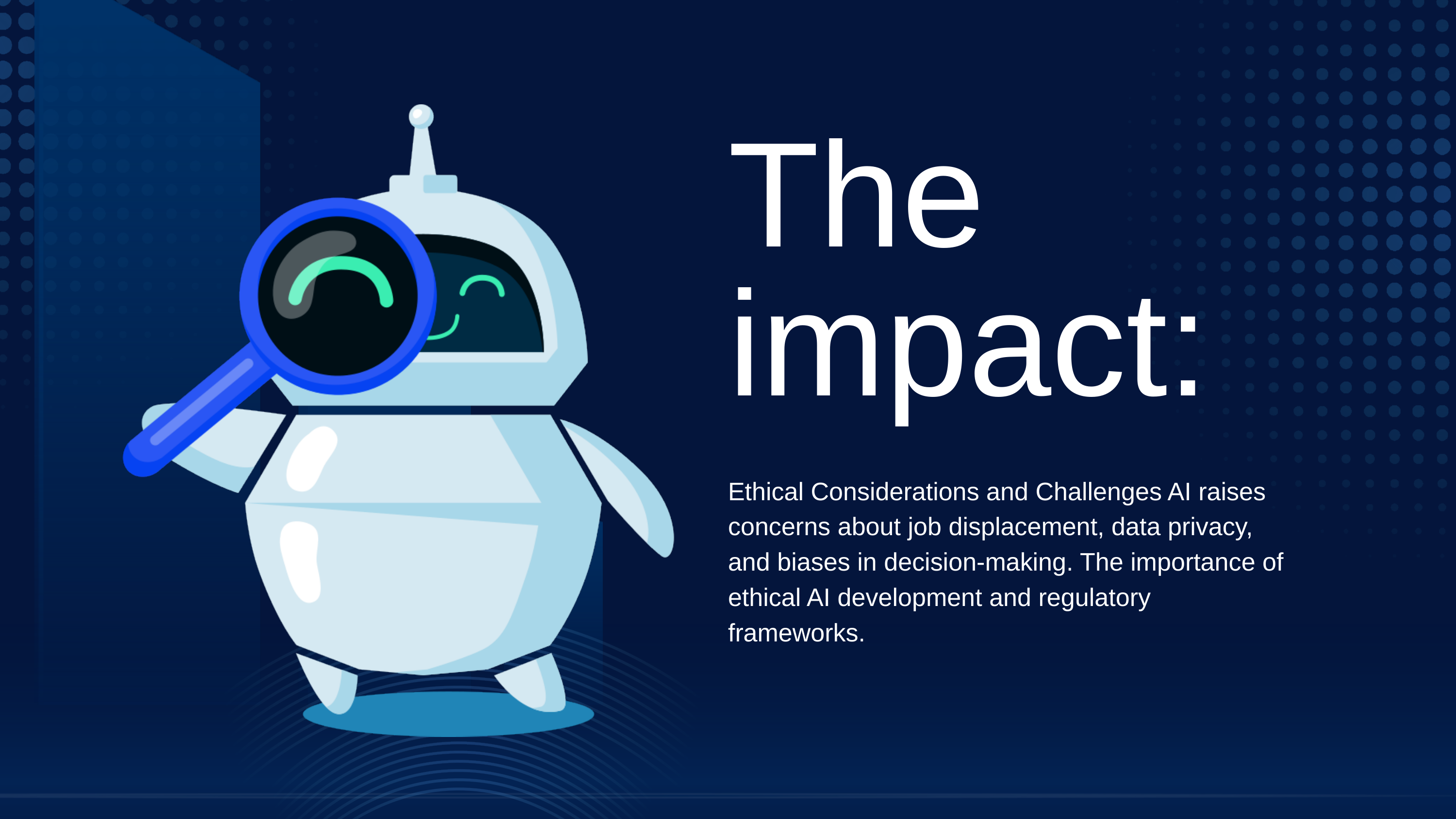

The impact:
Ethical Considerations and Challenges AI raises concerns about job displacement, data privacy, and biases in decision-making. The importance of ethical AI development and regulatory frameworks.